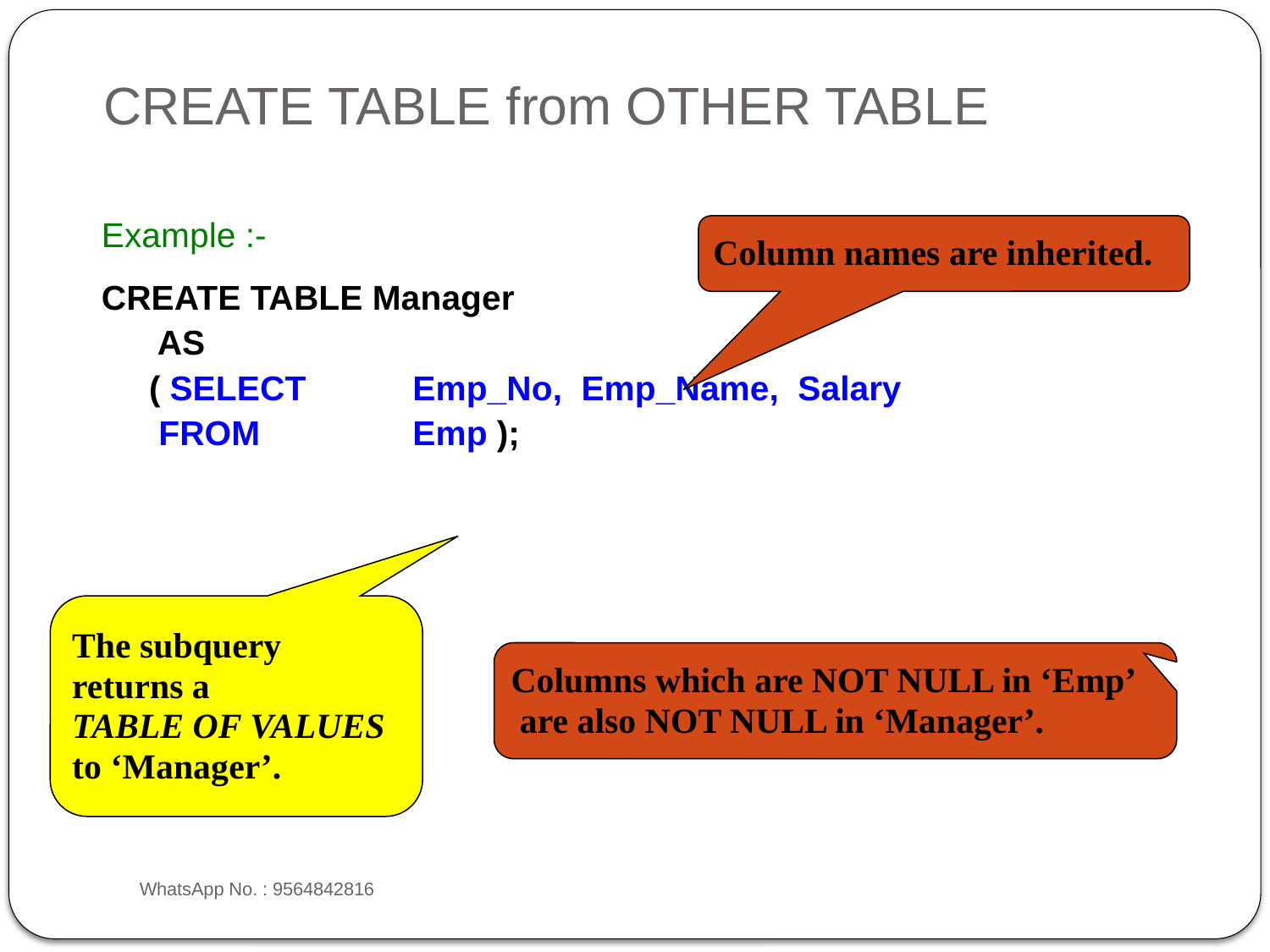

# CREATE TABLE from OTHER TABLE
Example :-
CREATE TABLE Manager
   AS
  ( SELECT	   Emp_No,  Emp_Name,  Salary
   FROM	   Emp );
Column names are inherited.
The subquery
returns a
TABLE OF VALUES
to ‘Manager’.
Columns which are NOT NULL in ‘Emp’
 are also NOT NULL in ‘Manager’.
WhatsApp No. : 9564842816